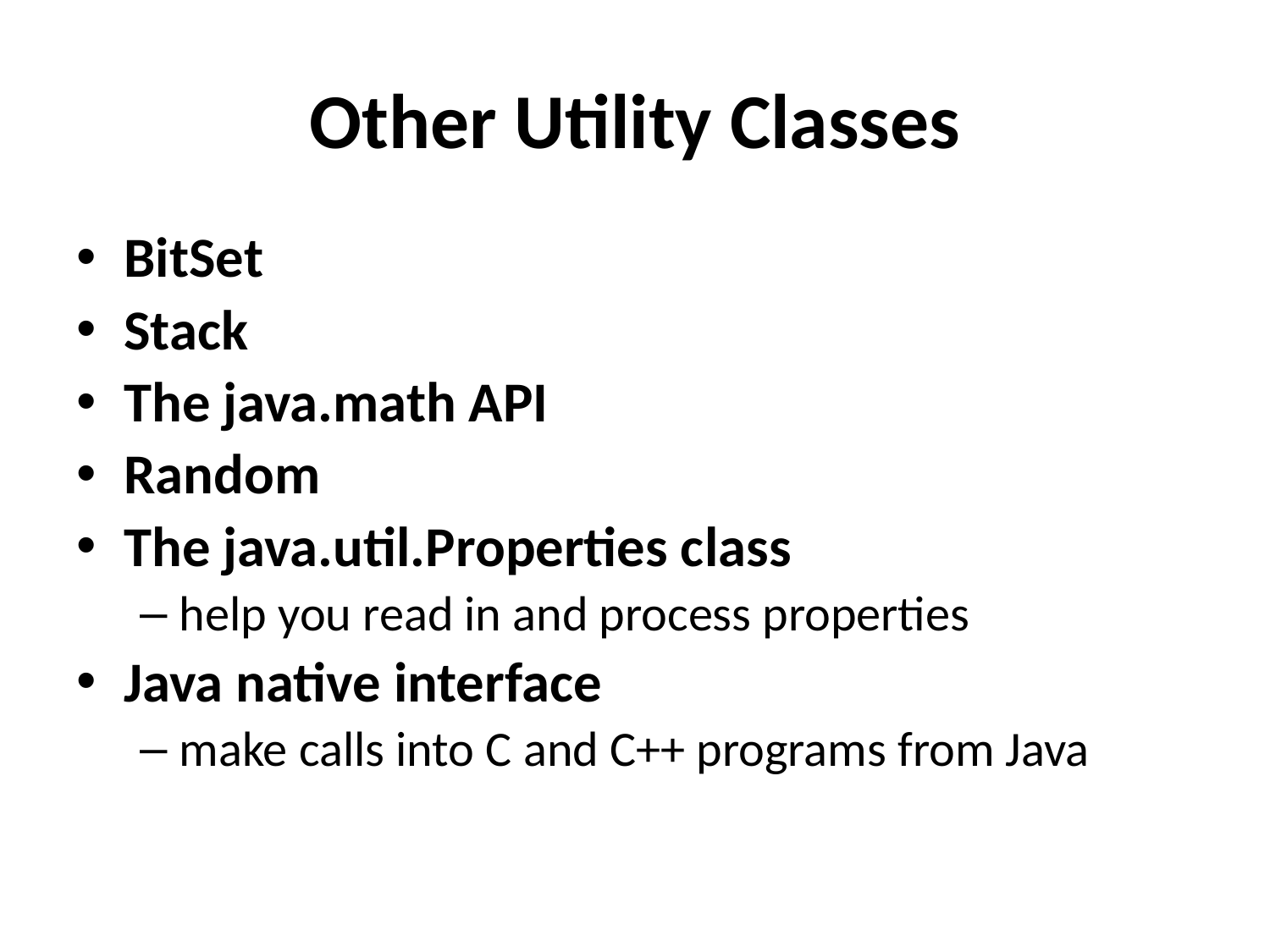

Other Utility Classes
BitSet
Stack
The java.math API
Random
The java.util.Properties class
help you read in and process properties
Java native interface
make calls into C and C++ programs from Java